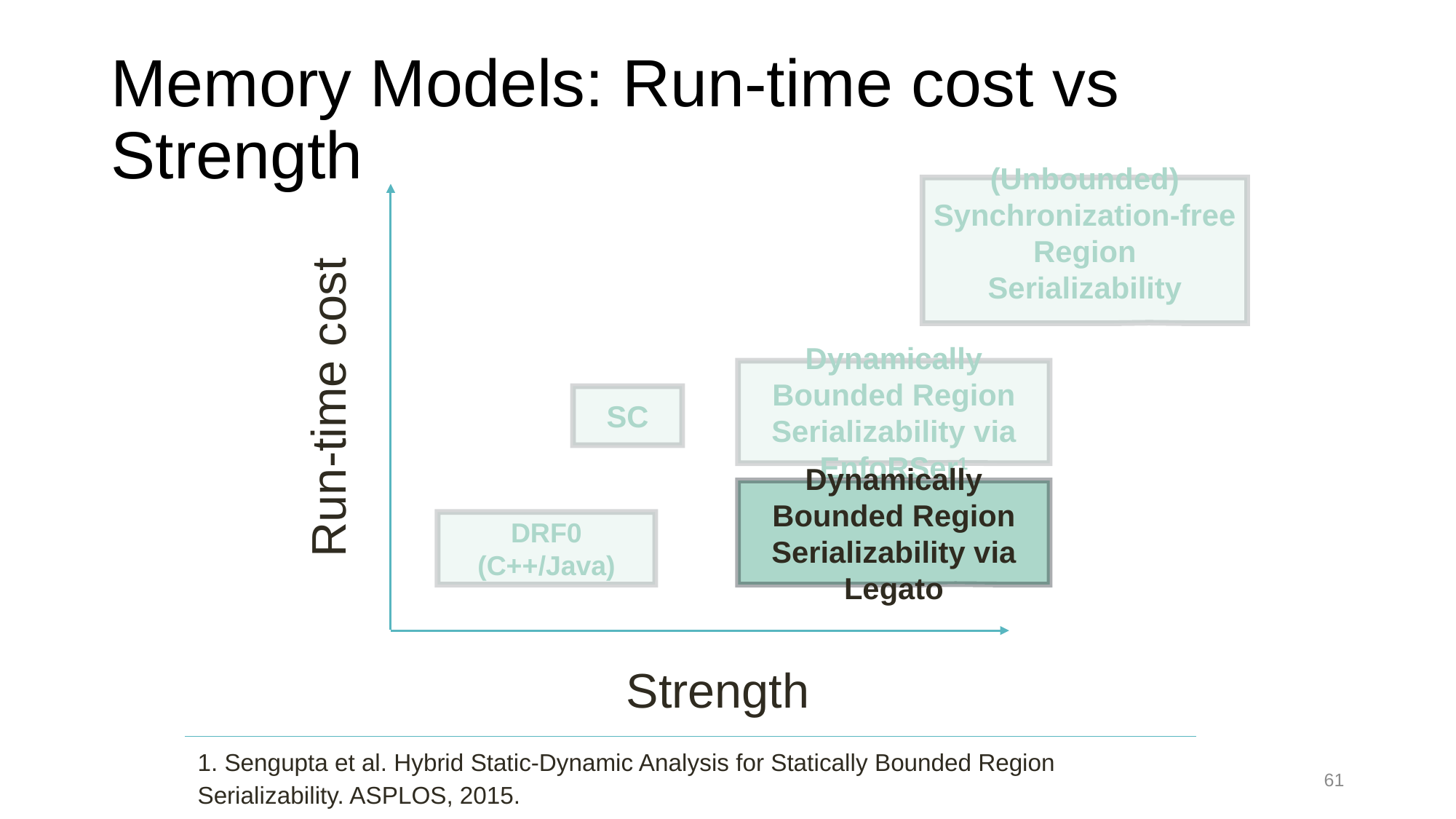

# Memory Models: Run-time cost vs Strength
(Unbounded) Synchronization-free Region Serializability

Run-time cost

Dynamically Bounded Region Serializability via EnfoRSer1

SC

Dynamically Bounded Region Serializability via Legato

DRF0 (C++/Java)
Strength
1. Sengupta et al. Hybrid Static-Dynamic Analysis for Statically Bounded Region Serializability. ASPLOS, 2015.
61